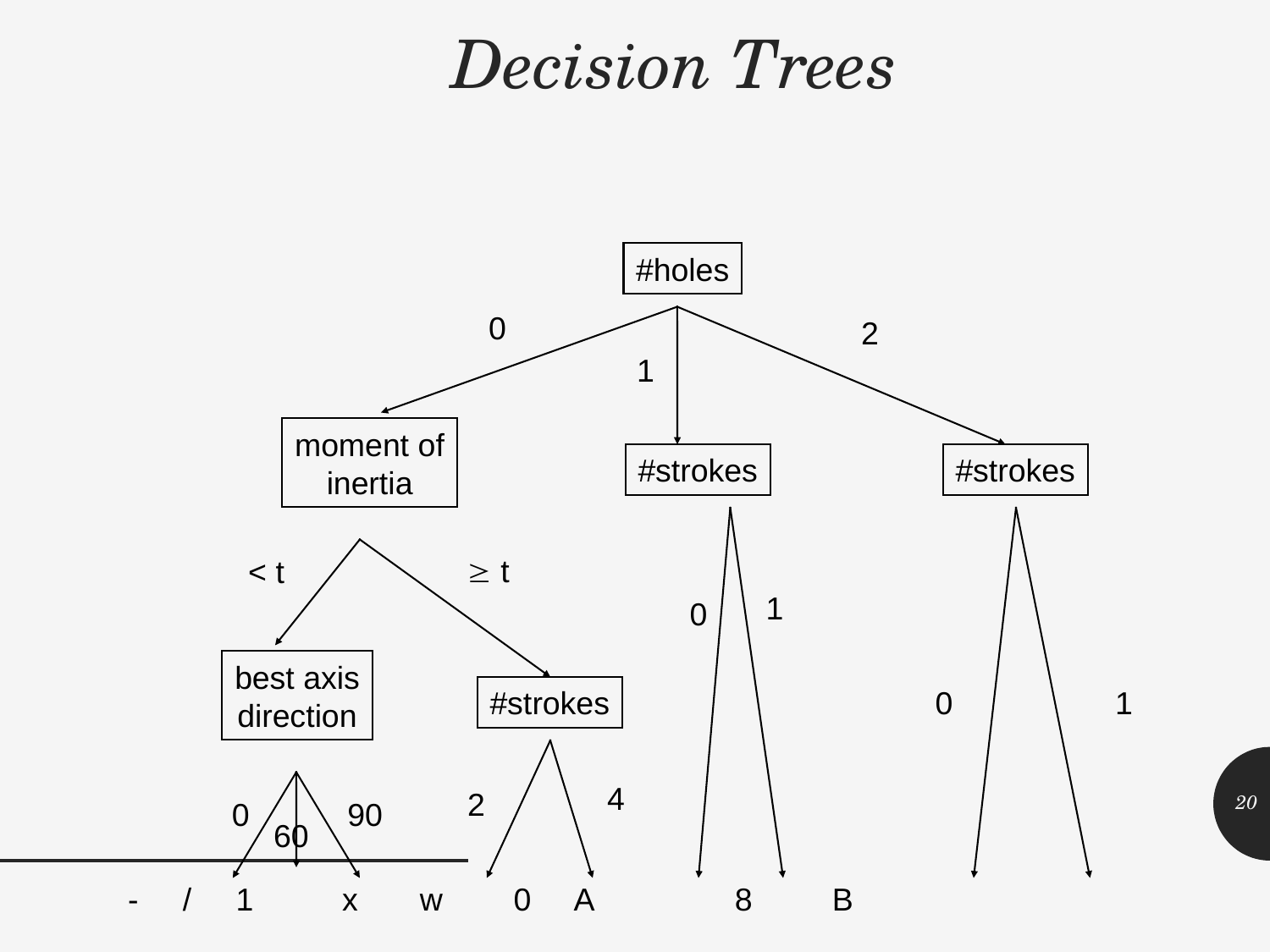

# Decision Trees
#holes
0

2
1
moment of
inertia
#strokes
#strokes

≥ t
< t
1
0
best axis
direction
#strokes
0
1

4
2
20
0
90
60
    -     /     1          x       w        0     A                8         B